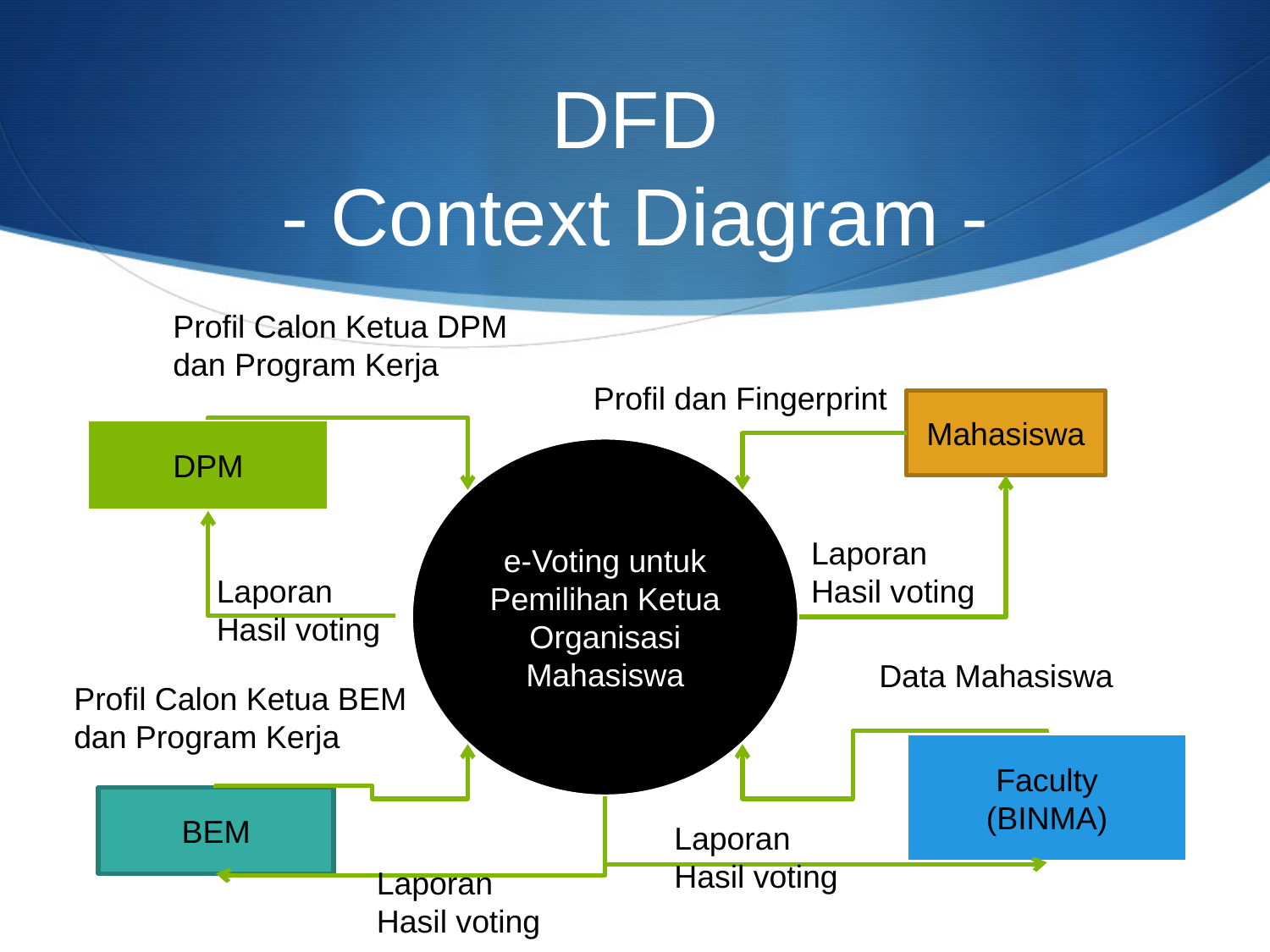

# DFD - Context Diagram -
Profil Calon Ketua DPM
dan Program Kerja
Profil dan Fingerprint
Mahasiswa
DPM
e-Voting untuk Pemilihan Ketua Organisasi Mahasiswa
Laporan Hasil voting
Laporan Hasil voting
Data Mahasiswa
Profil Calon Ketua BEM
dan Program Kerja
Faculty
(BINMA)
BEM
Laporan Hasil voting
Laporan Hasil voting